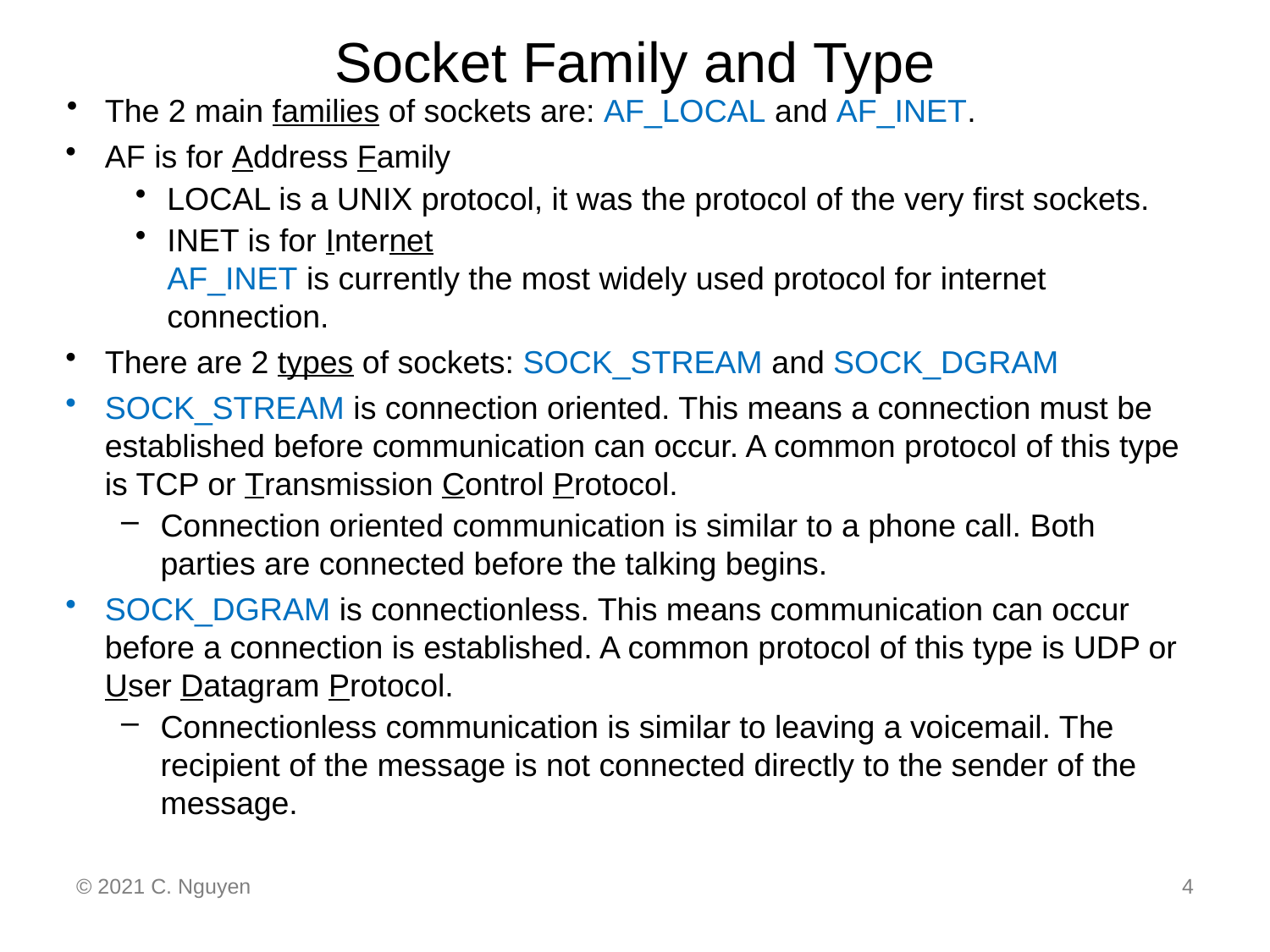

# Socket Family and Type
The 2 main families of sockets are: AF_LOCAL and AF_INET.
AF is for Address Family
LOCAL is a UNIX protocol, it was the protocol of the very first sockets.
INET is for Internet
AF_INET is currently the most widely used protocol for internet connection.
There are 2 types of sockets: SOCK_STREAM and SOCK_DGRAM
SOCK_STREAM is connection oriented. This means a connection must be established before communication can occur. A common protocol of this type is TCP or Transmission Control Protocol.
Connection oriented communication is similar to a phone call. Both parties are connected before the talking begins.
SOCK_DGRAM is connectionless. This means communication can occur before a connection is established. A common protocol of this type is UDP or User Datagram Protocol.
Connectionless communication is similar to leaving a voicemail. The recipient of the message is not connected directly to the sender of the message.

© 2021 C. Nguyen
4